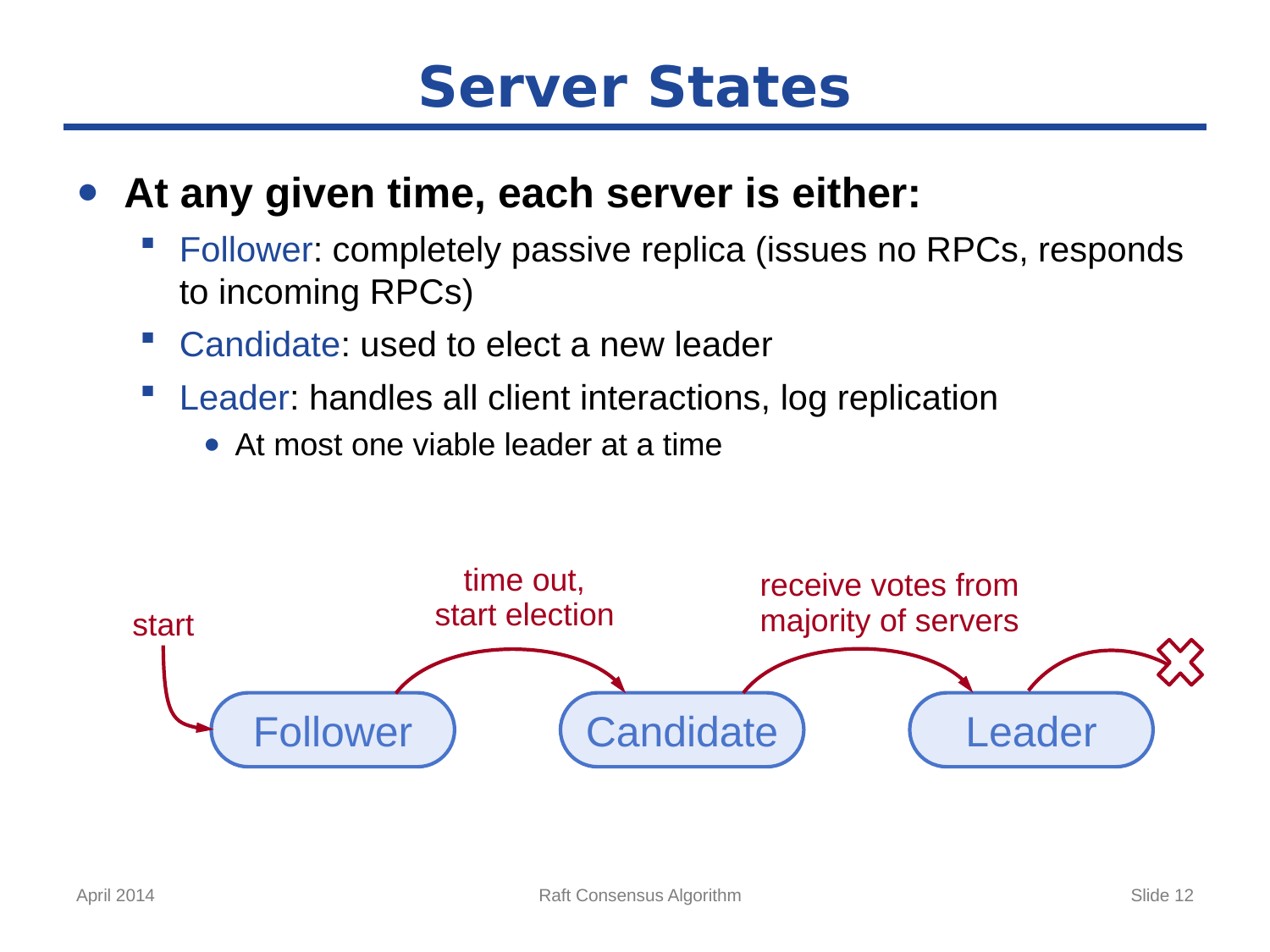

# Server States
At any given time, each server is either:
Follower: completely passive replica (issues no RPCs, responds to incoming RPCs)
Candidate: used to elect a new leader
Leader: handles all client interactions, log replication
At most one viable leader at a time
time out,
start election
receive votes from
majority of servers
start

Follower
Candidate
Leader
April 2014
Raft Consensus Algorithm
Slide 12